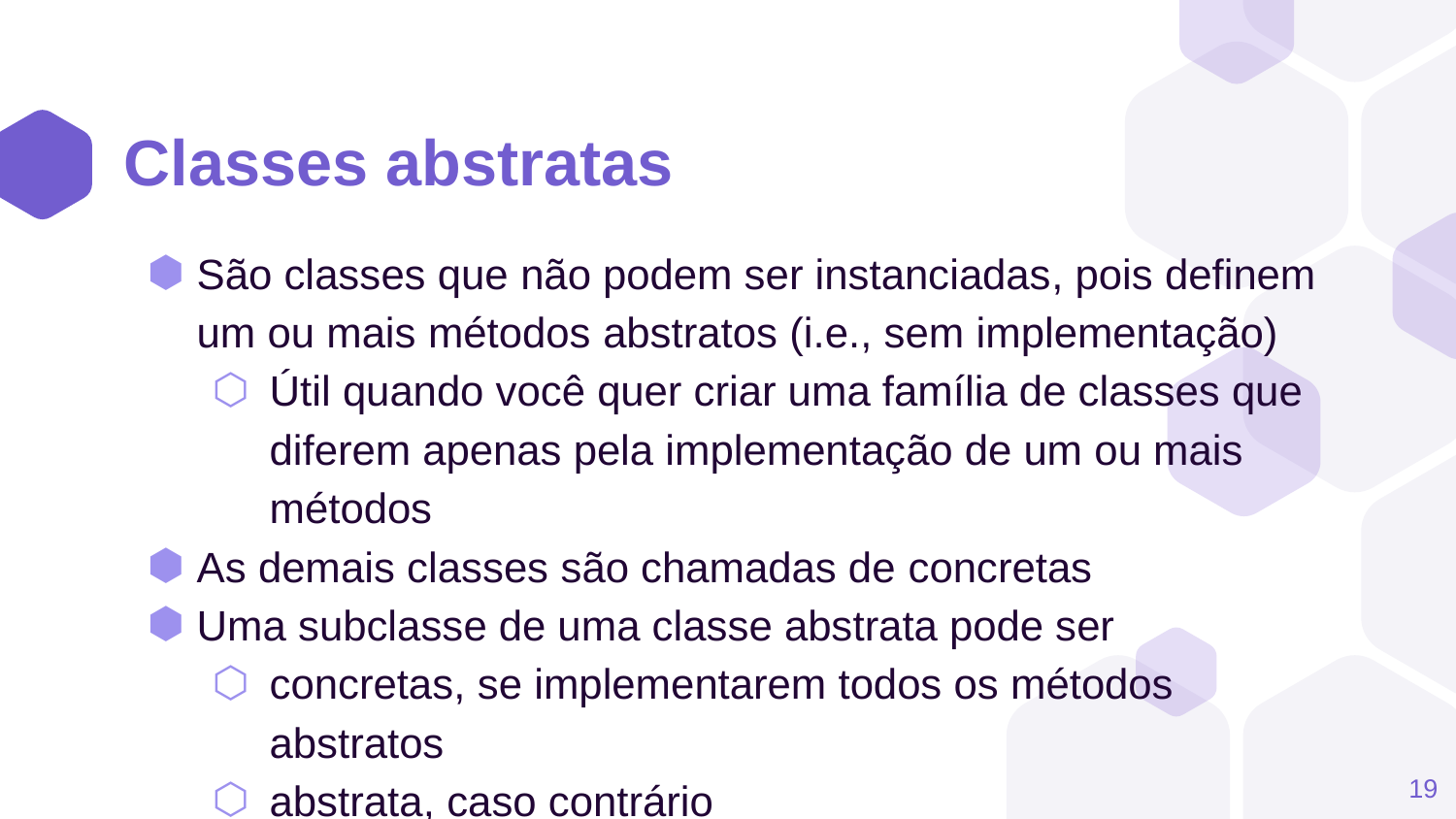

# Classes abstratas
São classes que não podem ser instanciadas, pois definem um ou mais métodos abstratos (i.e., sem implementação)
Útil quando você quer criar uma família de classes que diferem apenas pela implementação de um ou mais métodos
As demais classes são chamadas de concretas
Uma subclasse de uma classe abstrata pode ser
concretas, se implementarem todos os métodos abstratos
abstrata, caso contrário
19